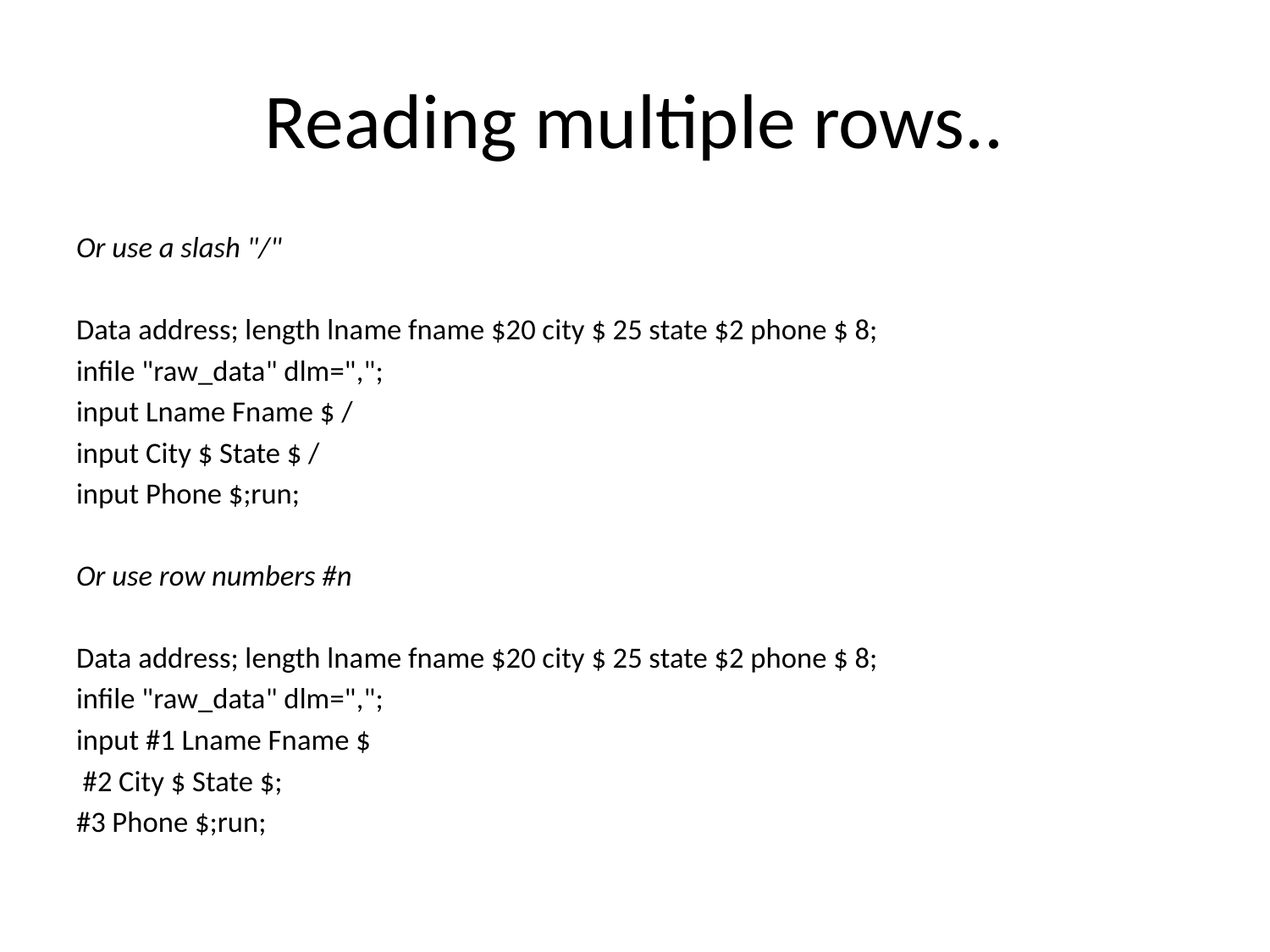

# Reading multiple rows..
Or use a slash "/"

Data address; length lname fname $20 city $ 25 state $2 phone $ 8;
infile "raw_data" dlm=",";
input Lname Fname $ /
input City $ State $ /
input Phone $;run;

Or use row numbers #n

Data address; length lname fname $20 city $ 25 state $2 phone $ 8;
infile "raw_data" dlm=",";
input #1 Lname Fname $
 #2 City $ State $;
#3 Phone $;run;